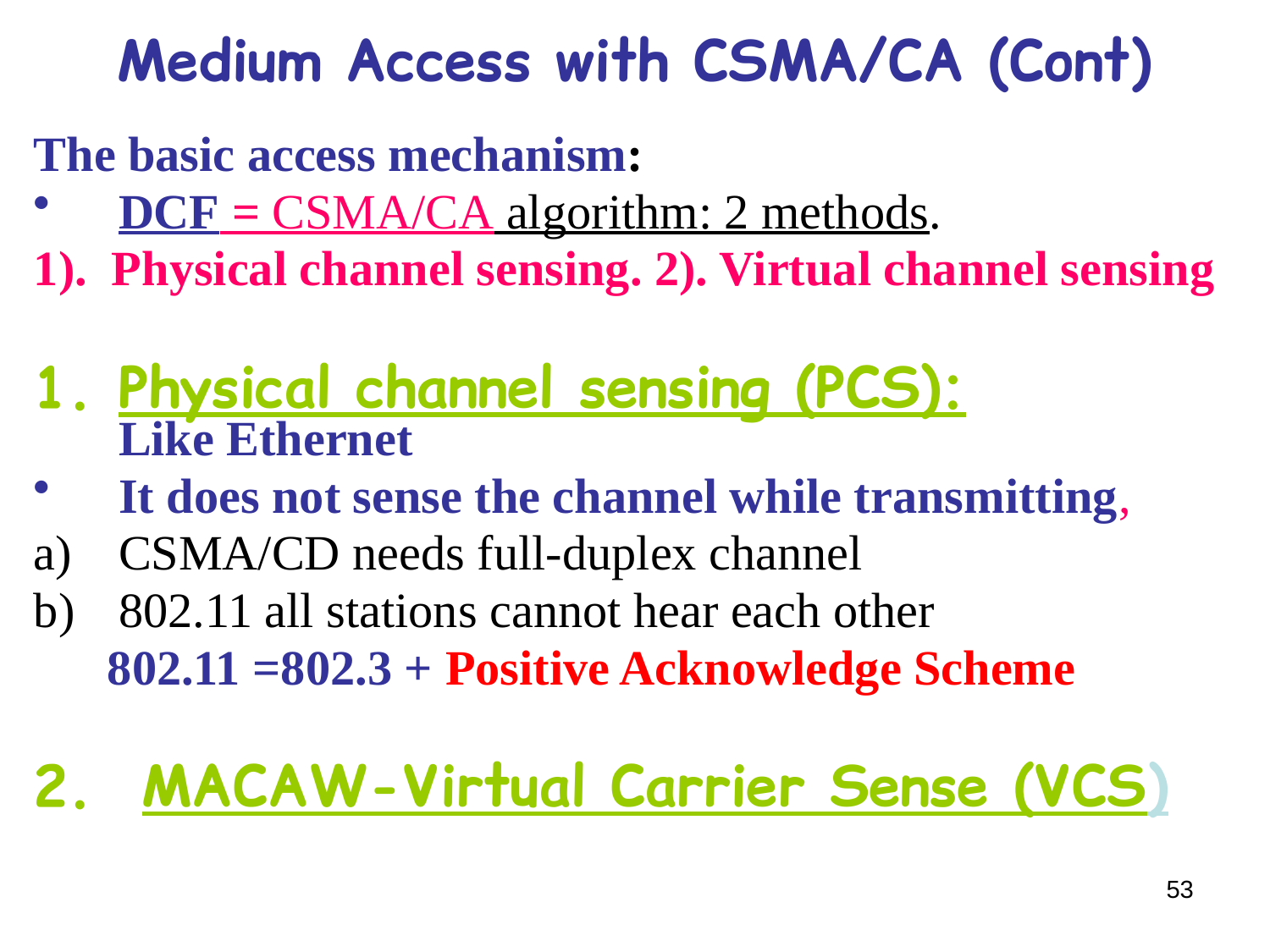

# Medium Access with CSMA/CA (Cont)
The basic access mechanism:
DCF = CSMA/CA algorithm: 2 methods.
1).  Physical channel sensing. 2). Virtual channel sensing

Physical channel sensing (PCS):           Like Ethernet
It does not sense the channel while transmitting,
CSMA/CD needs full-duplex channel
802.11 all stations cannot hear each other
      802.11 =802.3 + Positive Acknowledge Scheme

2.  MACAW-Virtual Carrier Sense (VCS)
53